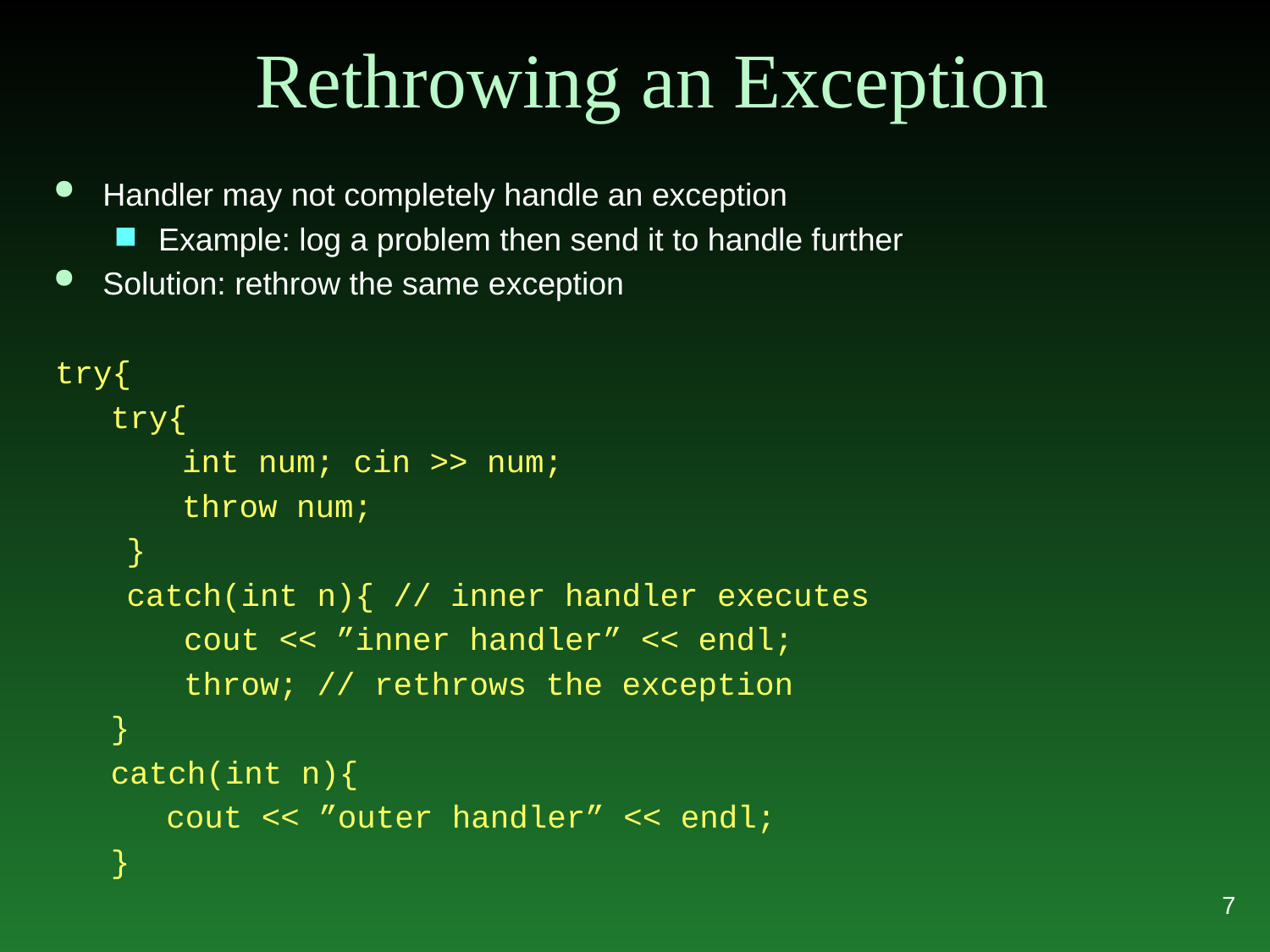

# Rethrowing an Exception
Handler may not completely handle an exception
Example: log a problem then send it to handle further
Solution: rethrow the same exception

try{
try{
int num; cin >> num;
throw num;
}
catch(int n){ // inner handler executes
   cout << ”inner handler” << endl;
   throw; // rethrows the exception
}
catch(int n){
cout << ”outer handler” << endl;
}
7